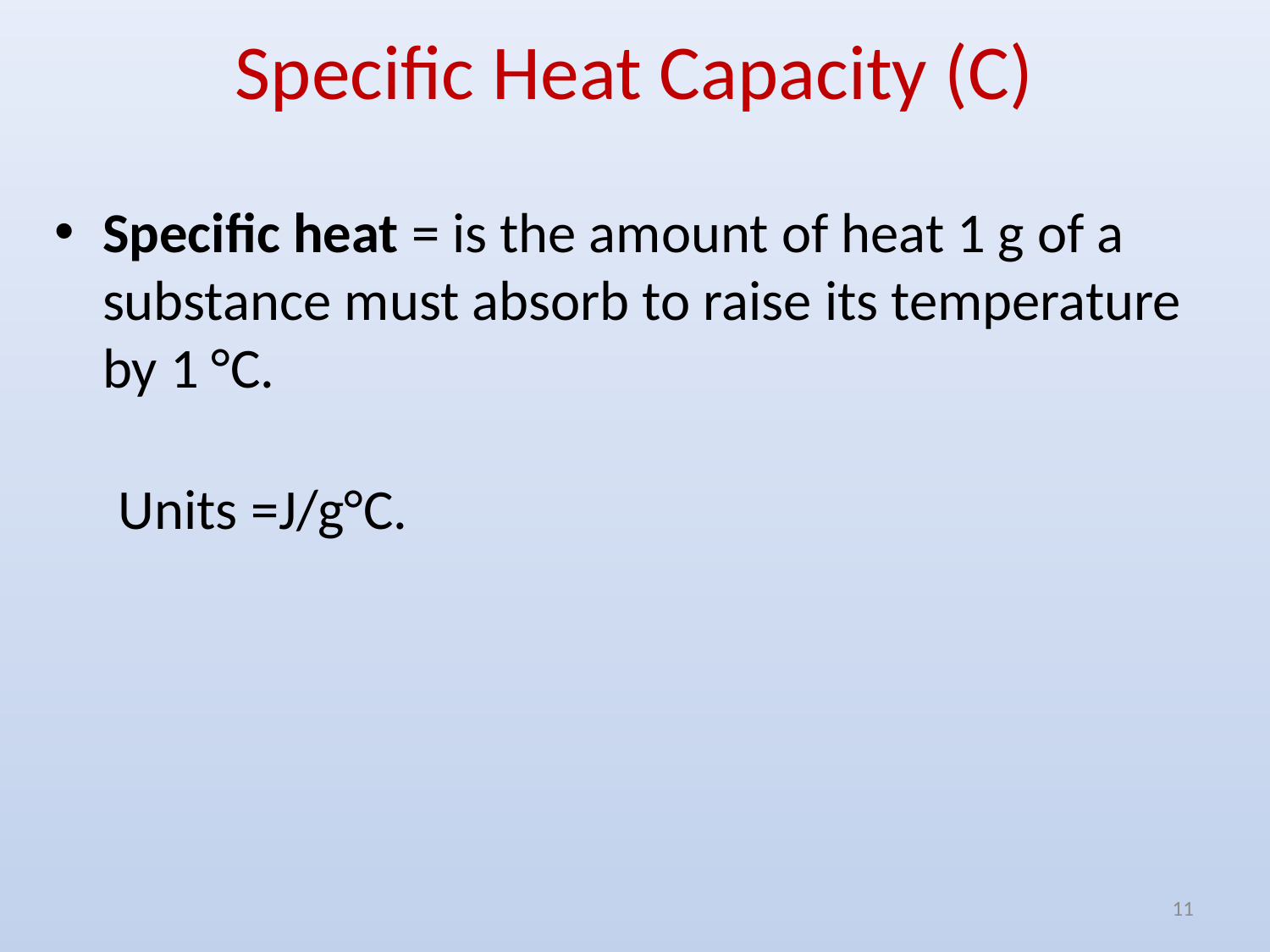

# Specific Heat Capacity (C)
Specific heat = is the amount of heat 1 g of a substance must absorb to raise its temperature by 1 °C.

Units =J/g°C.
11